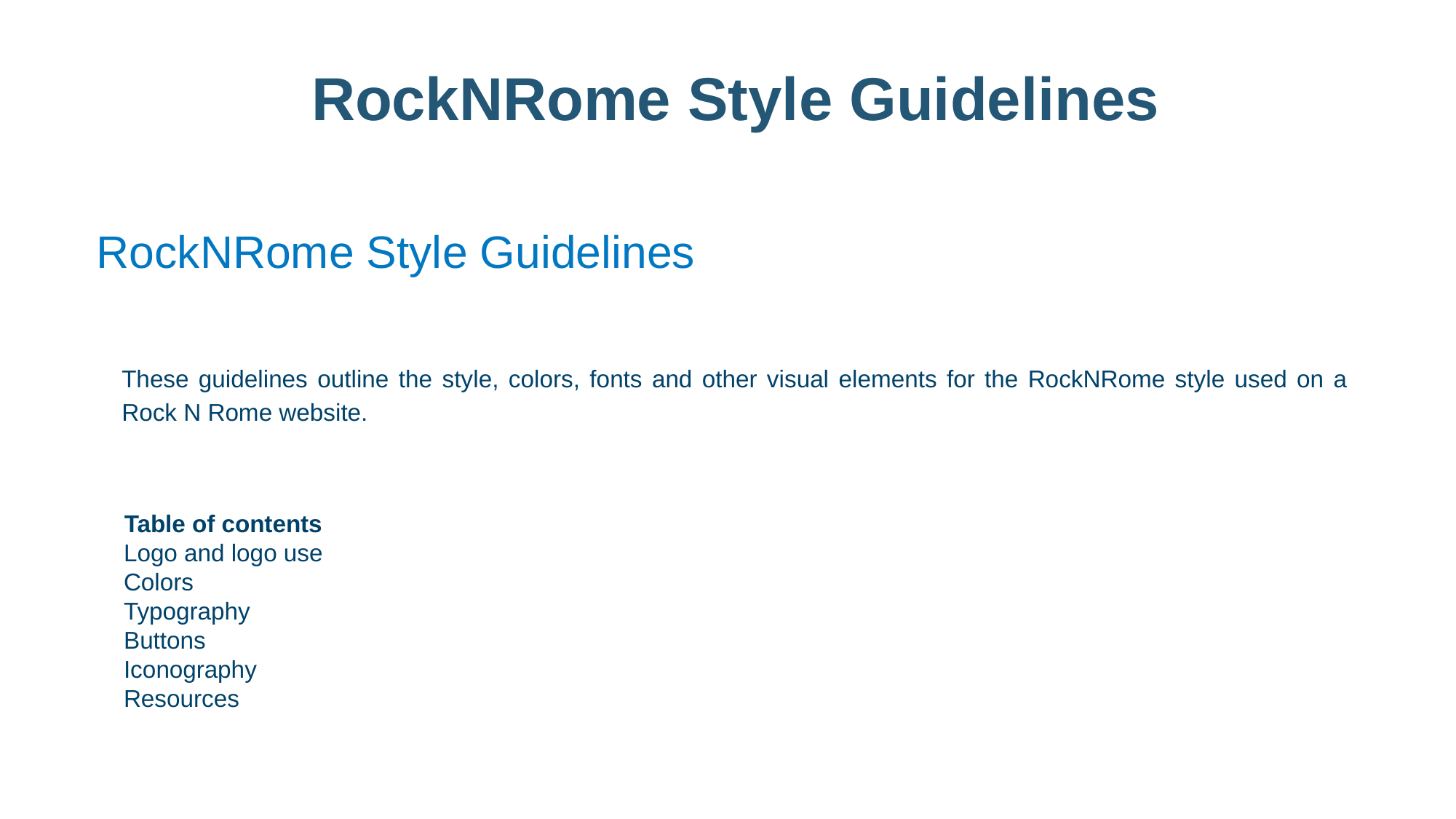

RockNRome Style Guidelines
RockNRome Style Guidelines
These guidelines outline the style, colors, fonts and other visual elements for the RockNRome style used on a Rock N Rome website.
Table of contents
Logo and logo use
Colors
Typography
Buttons
Iconography
Resources